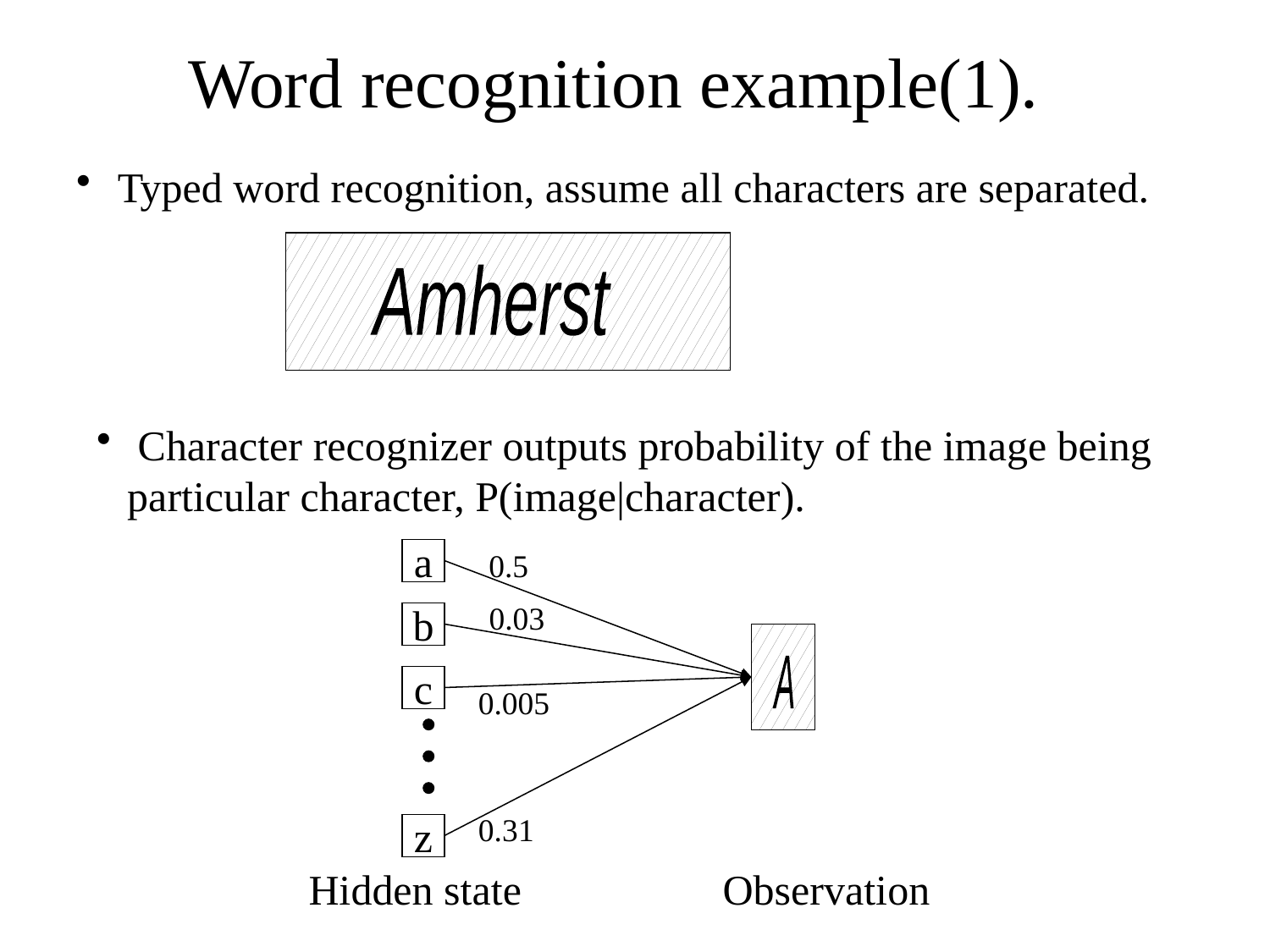

Word recognition example(1).
 Typed word recognition, assume all characters are separated.

Amherst
 Character recognizer outputs probability of the image being particular character, P(image|character).
a
0.5
0.03
b

A
c
0.005

0.31
z
Hidden state                   Observation